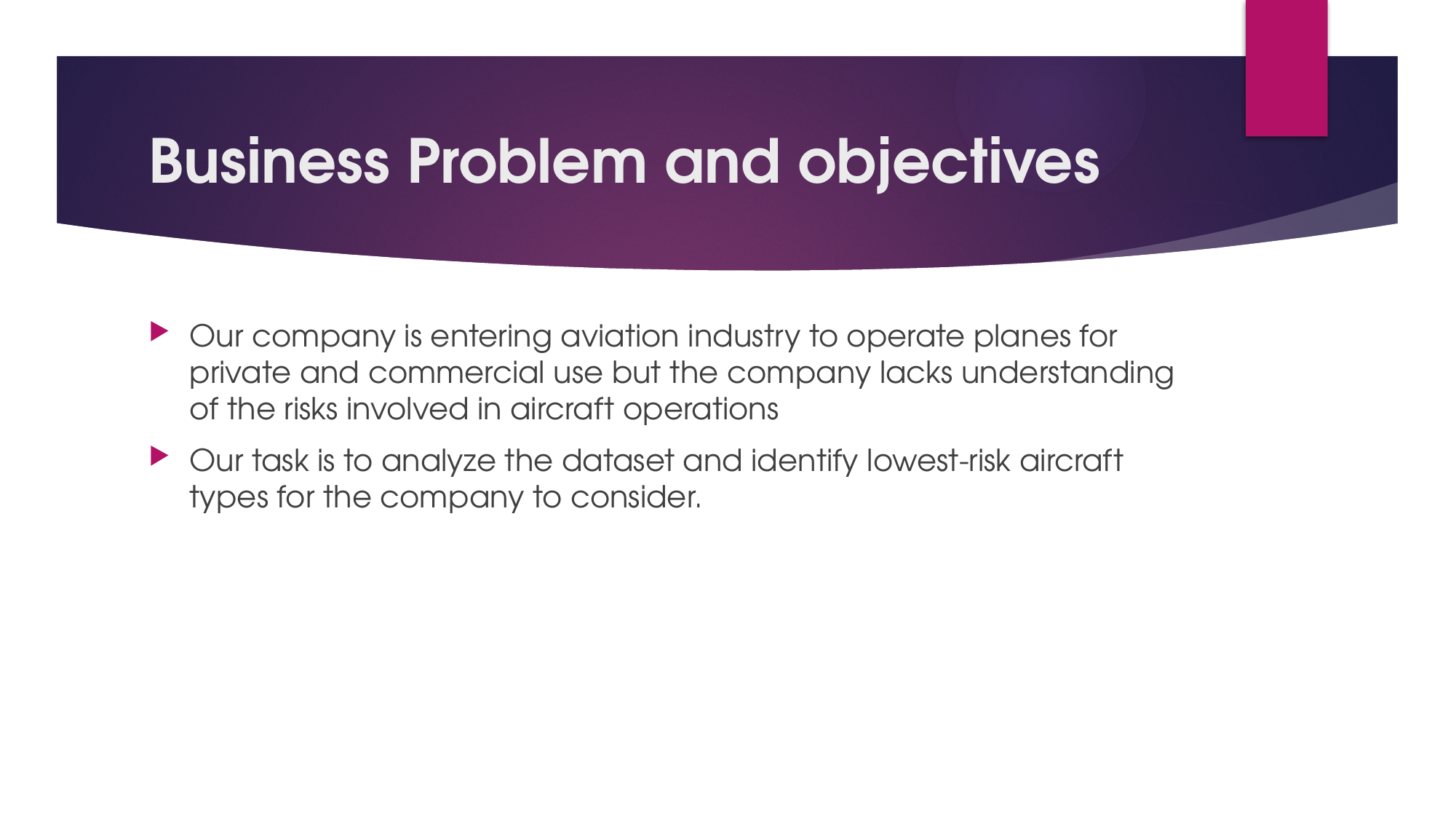

# Business Problem and objectives
Our company is entering aviation industry to operate planes for private and commercial use but the company lacks understanding of the risks involved in aircraft operations
Our task is to analyze the dataset and identify lowest-risk aircraft types for the company to consider.